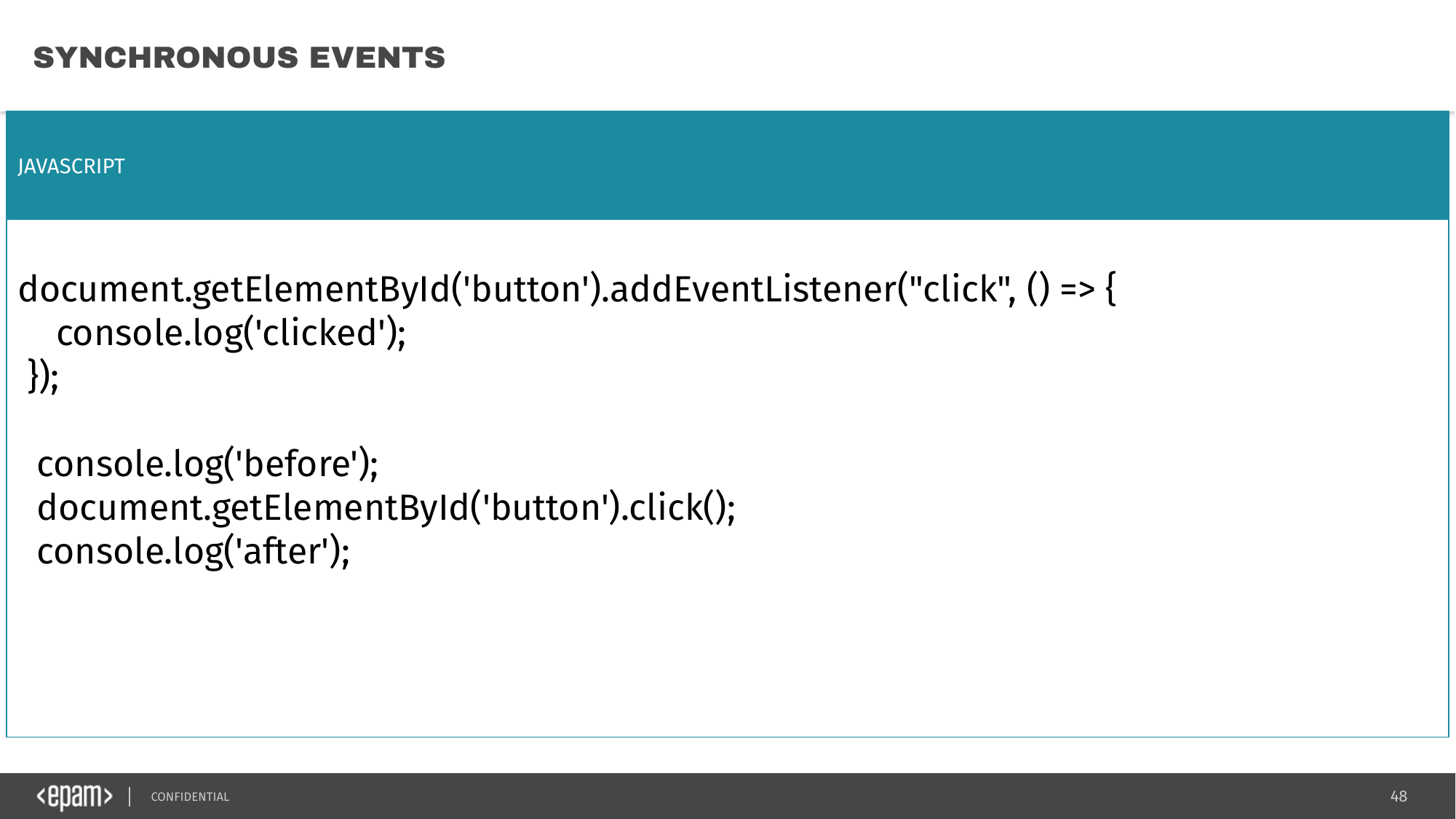

SYNCHRONOUS EVENTS
JAVASCRIPT

document.getElementById('button').addEventListener("click", () => {
    console.log('clicked');
 });

  console.log('before');
  document.getElementById('button').click();
  console.log('after');